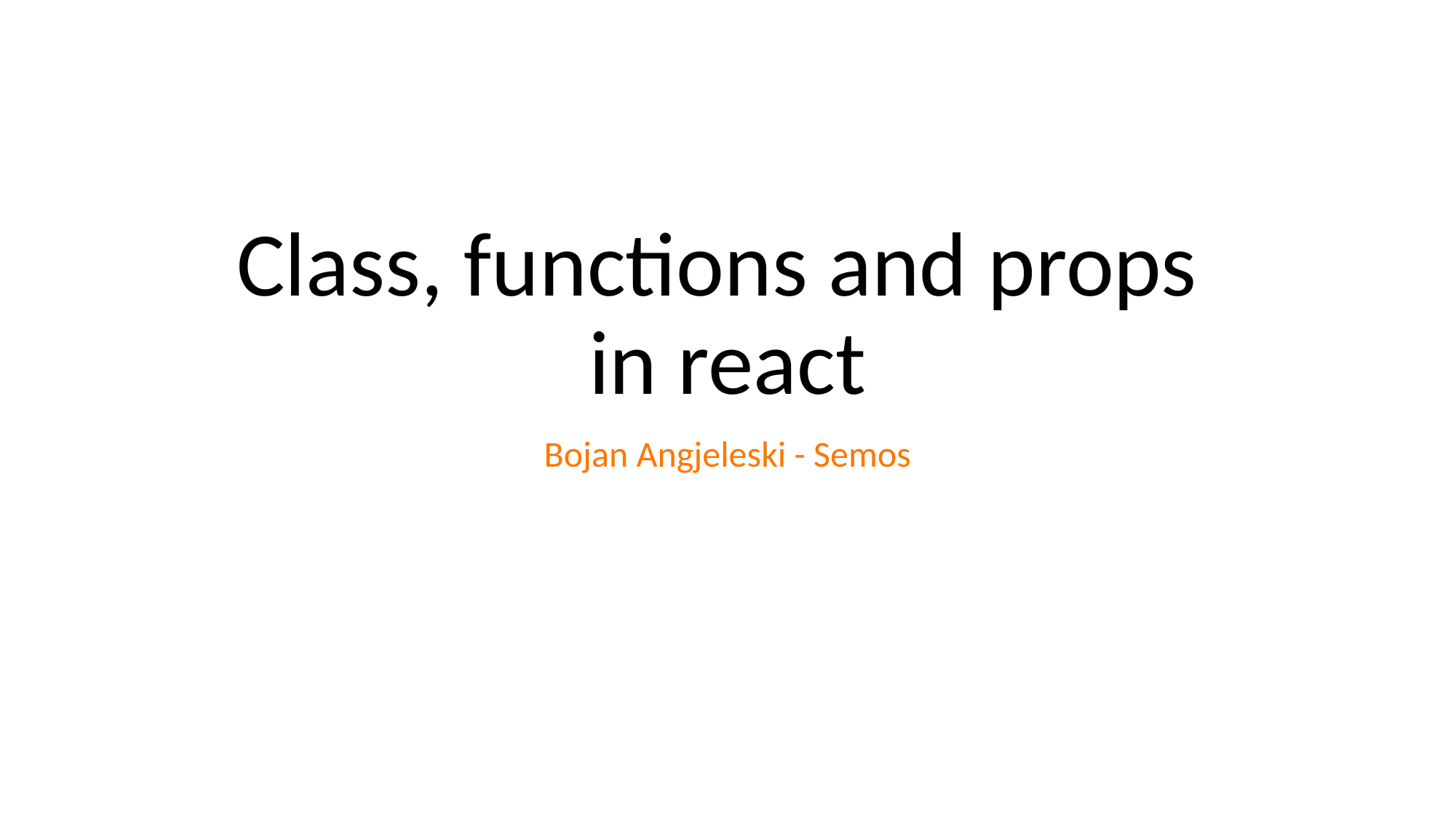

# Class, functions and props in react
Bojan Angjeleski - Semos